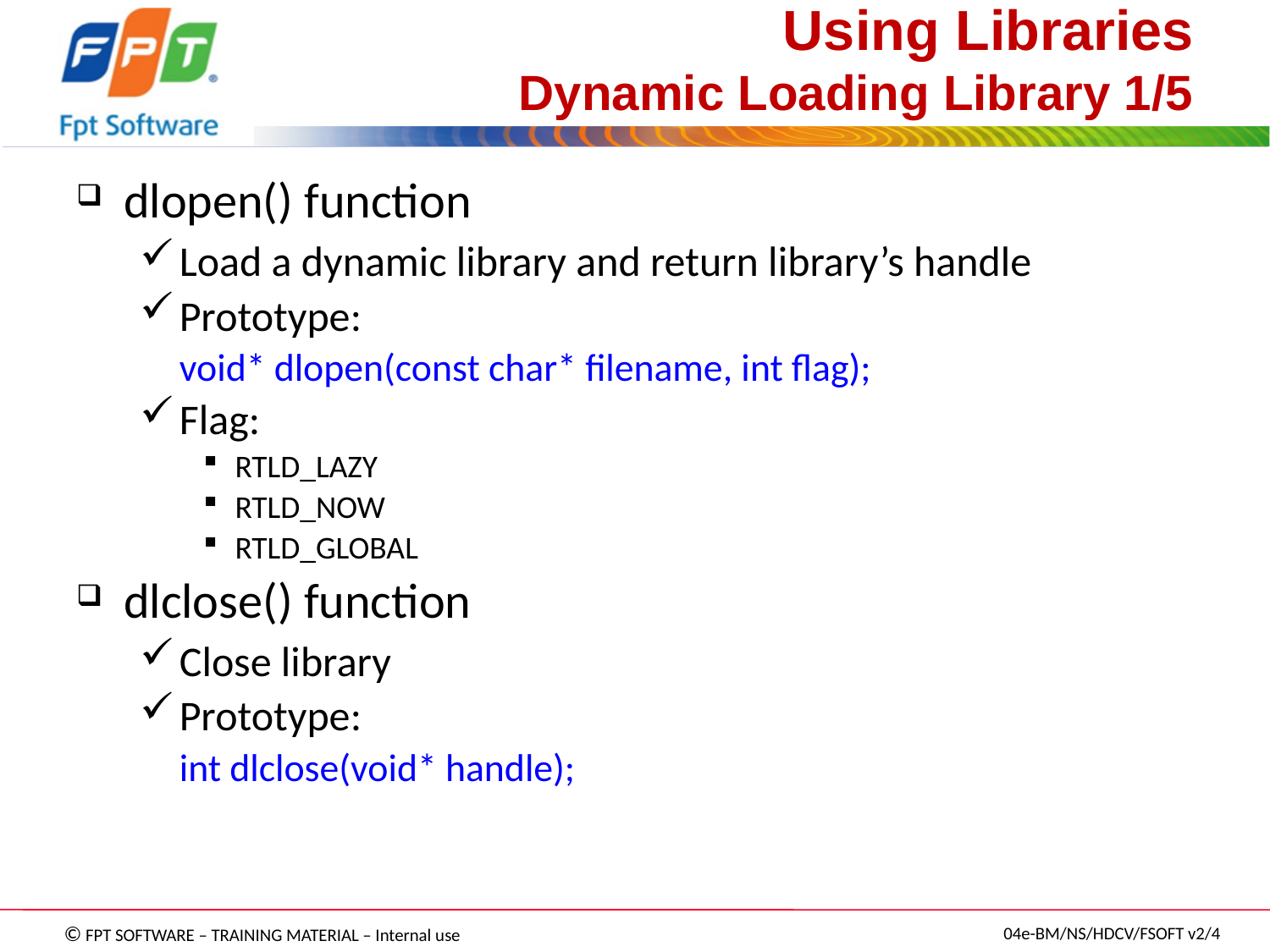

# Using Libraries Dynamic Loading Library 1/5
dlopen() function
Load a dynamic library and return library’s handle
Prototype:
	void* dlopen(const char* filename, int flag);
Flag:
RTLD_LAZY
RTLD_NOW
RTLD_GLOBAL
dlclose() function
Close library
Prototype:
	int dlclose(void* handle);